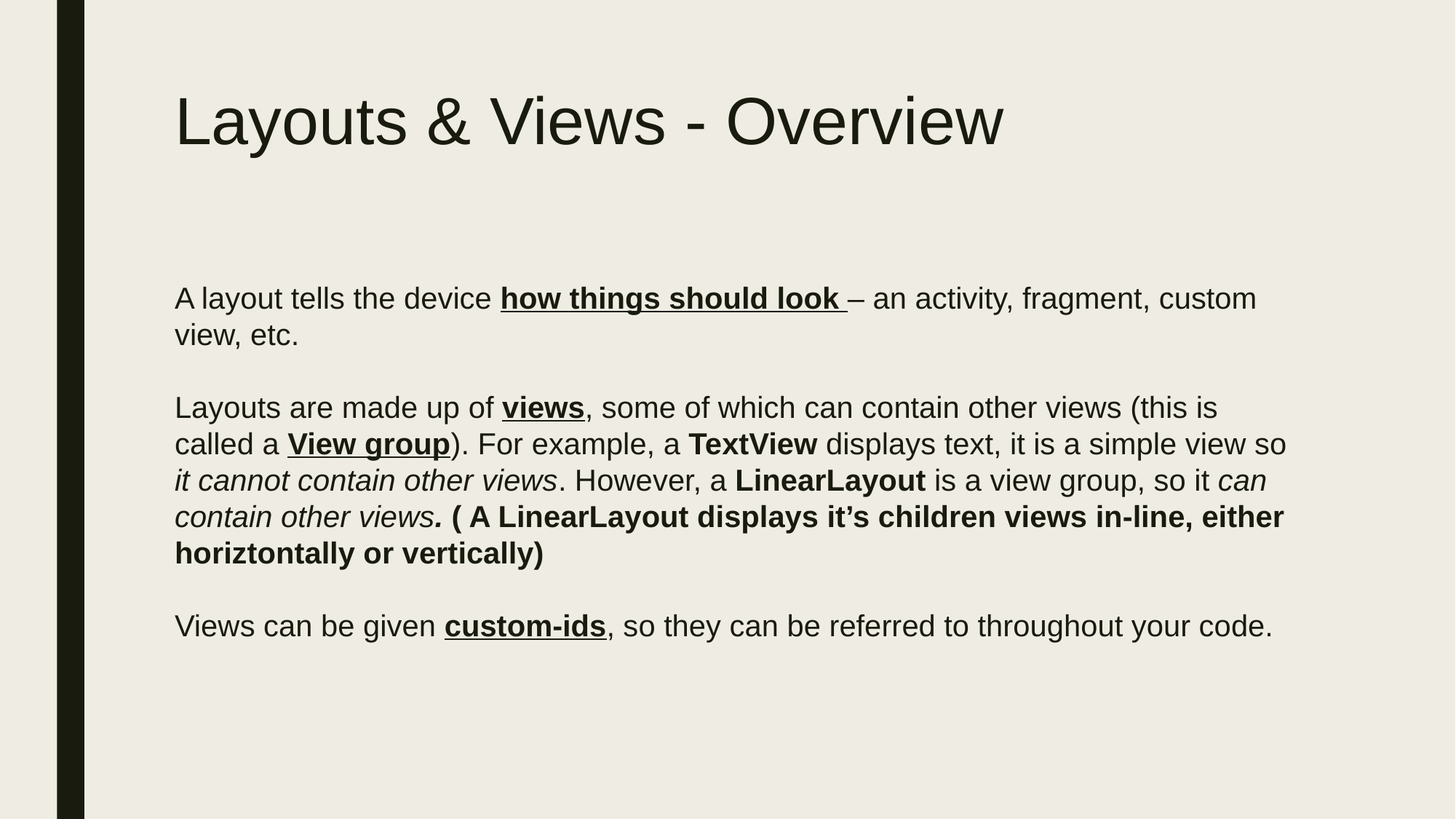

# Layouts & Views - Overview
A layout tells the device how things should look – an activity, fragment, custom view, etc.

Layouts are made up of views, some of which can contain other views (this is called a View group). For example, a TextView displays text, it is a simple view so it cannot contain other views. However, a LinearLayout is a view group, so it can contain other views. ( A LinearLayout displays it’s children views in-line, either horiztontally or vertically)

Views can be given custom-ids, so they can be referred to throughout your code.